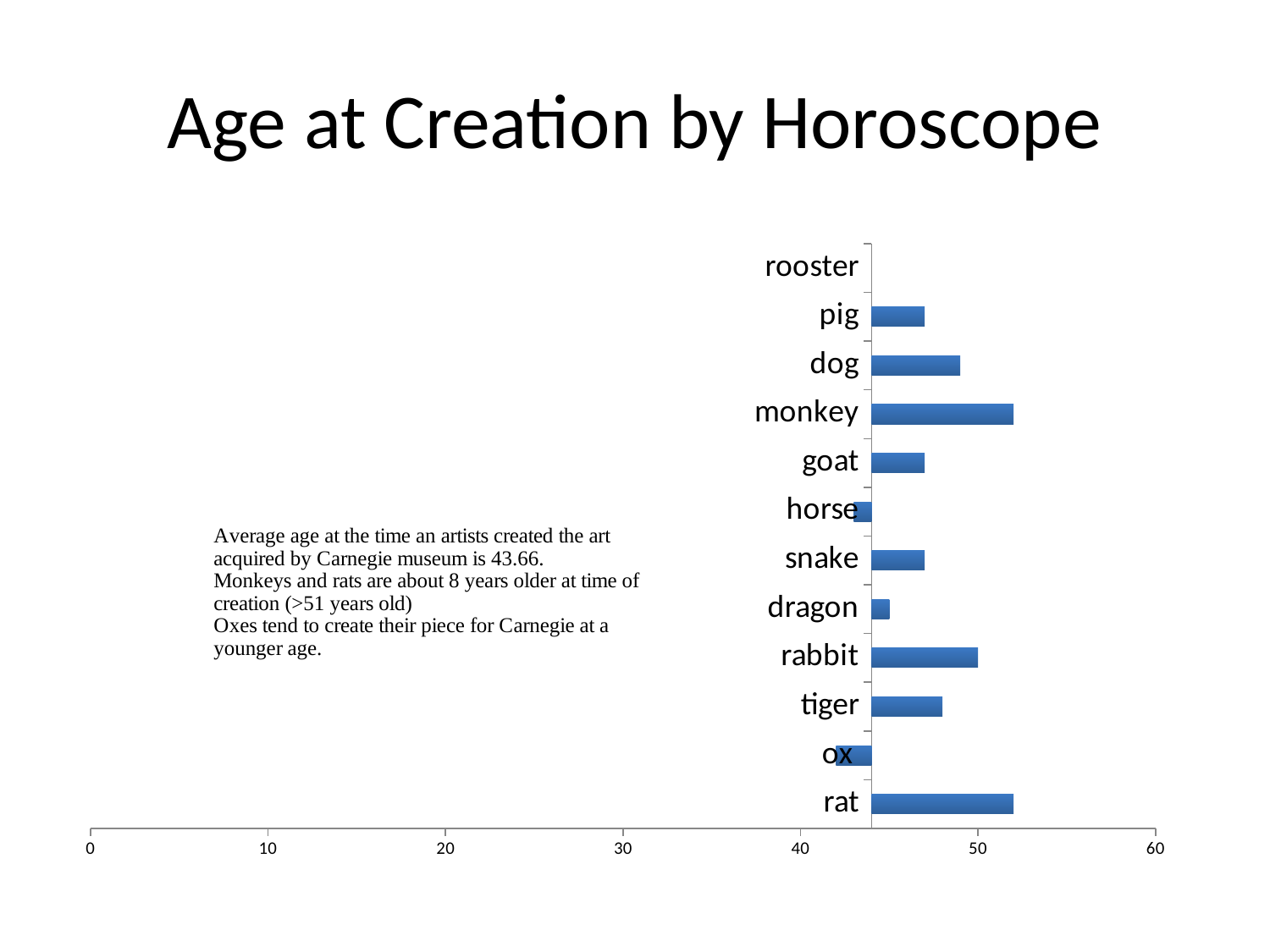

# Age at Creation by Horoscope

### Chart

| Category | Age at Creation |
|---|---|
| rat | 52.0 |
| ox  | 42.0 |
| tiger | 48.0 |
| rabbit | 50.0 |
| dragon | 45.0 |
| snake | 47.0 |
| horse | 43.0 |
| goat | 47.0 |
| monkey | 52.0 |
| dog | 49.0 |
| pig | 47.0 |
| rooster | 44.0 |